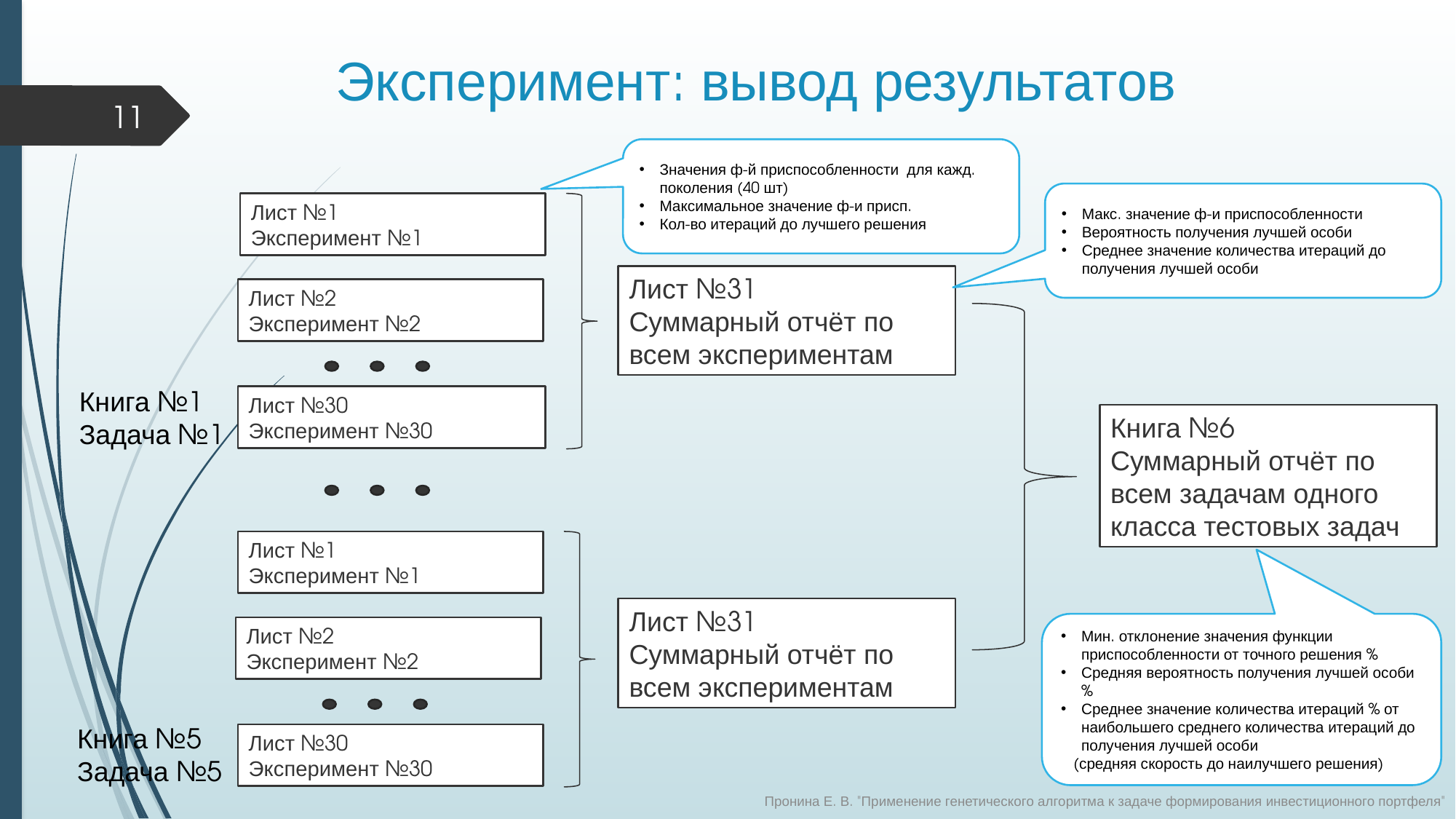

Эксперимент: вывод результатов
11
Значения ф-й приспособленности  для кажд. поколения (40 шт)
Максимальное значение ф-и присп.
Кол-во итераций до лучшего решения
Макс. значение ф-и приспособленности
Вероятность получения лучшей особи
Среднее значение количества итераций до получения лучшей особи
Лист №1
Эксперимент №1

Лист №31
Суммарный отчёт по всем экспериментам
Лист №2
Эксперимент №2

Книга №1
Задача №1
Лист №30
Эксперимент №30
Книга №6
Суммарный отчёт по всем задачам одного
класса тестовых задач

Лист №1
Эксперимент №1

Лист №31
Суммарный отчёт по всем экспериментам
Мин. отклонение значения функции приспособленности от точного решения %
Средняя вероятность получения лучшей особи %
Среднее значение количества итераций % от наибольшего среднего количества итераций до получения лучшей особи
   (средняя скорость до наилучшего решения)
Лист №2
Эксперимент №2

Книга №5
Задача №5
Лист №30
Эксперимент №30
Пронина Е. В. "Применение генетического алгоритма к задаче формирования инвестиционного портфеля"